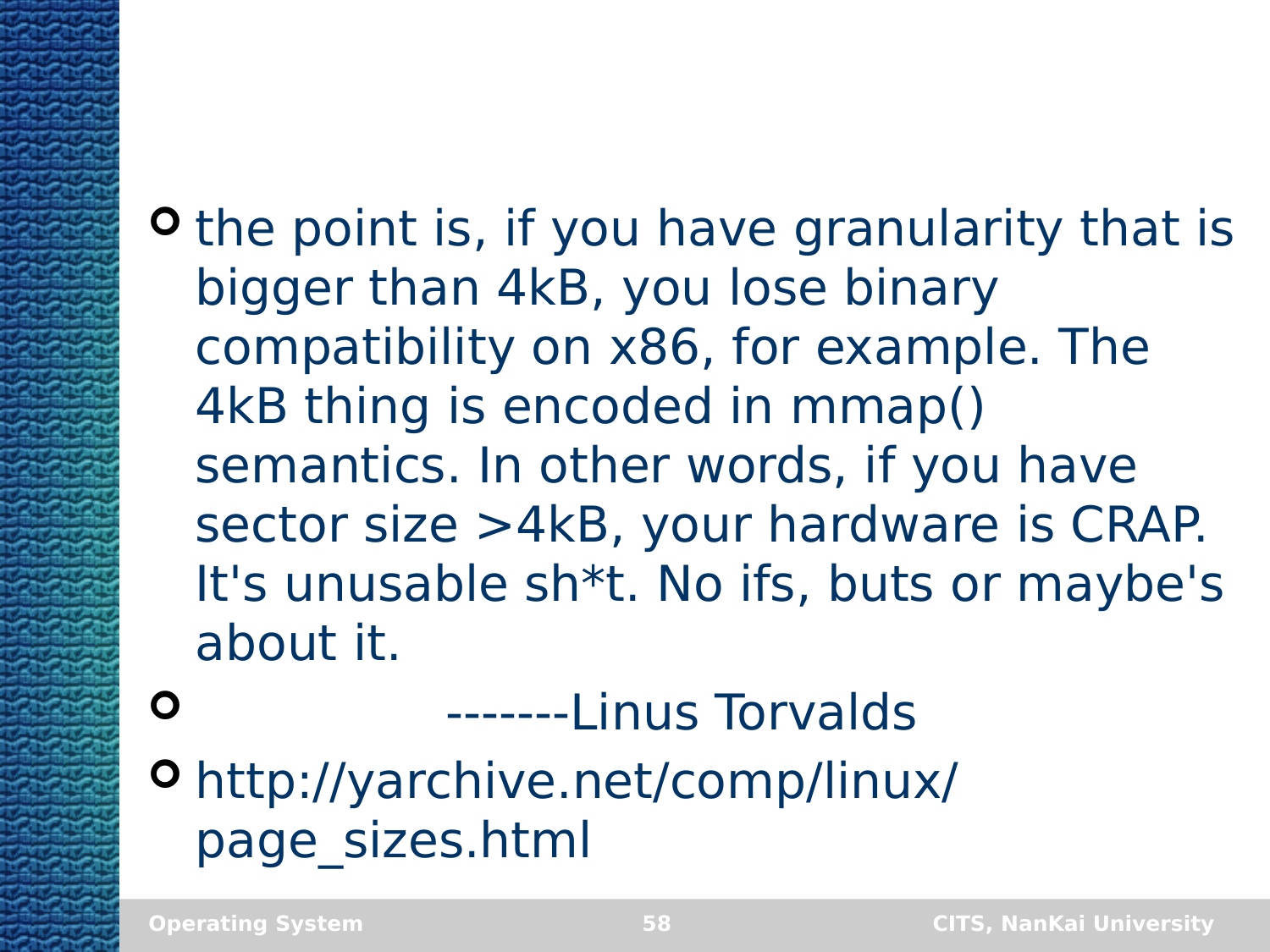

#
the point is, if you have granularity that is bigger than 4kB, you lose binary compatibility on x86, for example. The 4kB thing is encoded in mmap() semantics. In other words, if you have sector size >4kB, your hardware is CRAP. It's unusable sh*t. No ifs, buts or maybe's about it.
                -------Linus Torvalds
http://yarchive.net/comp/linux/page_sizes.html
Operating System
58
CITS, NanKai University